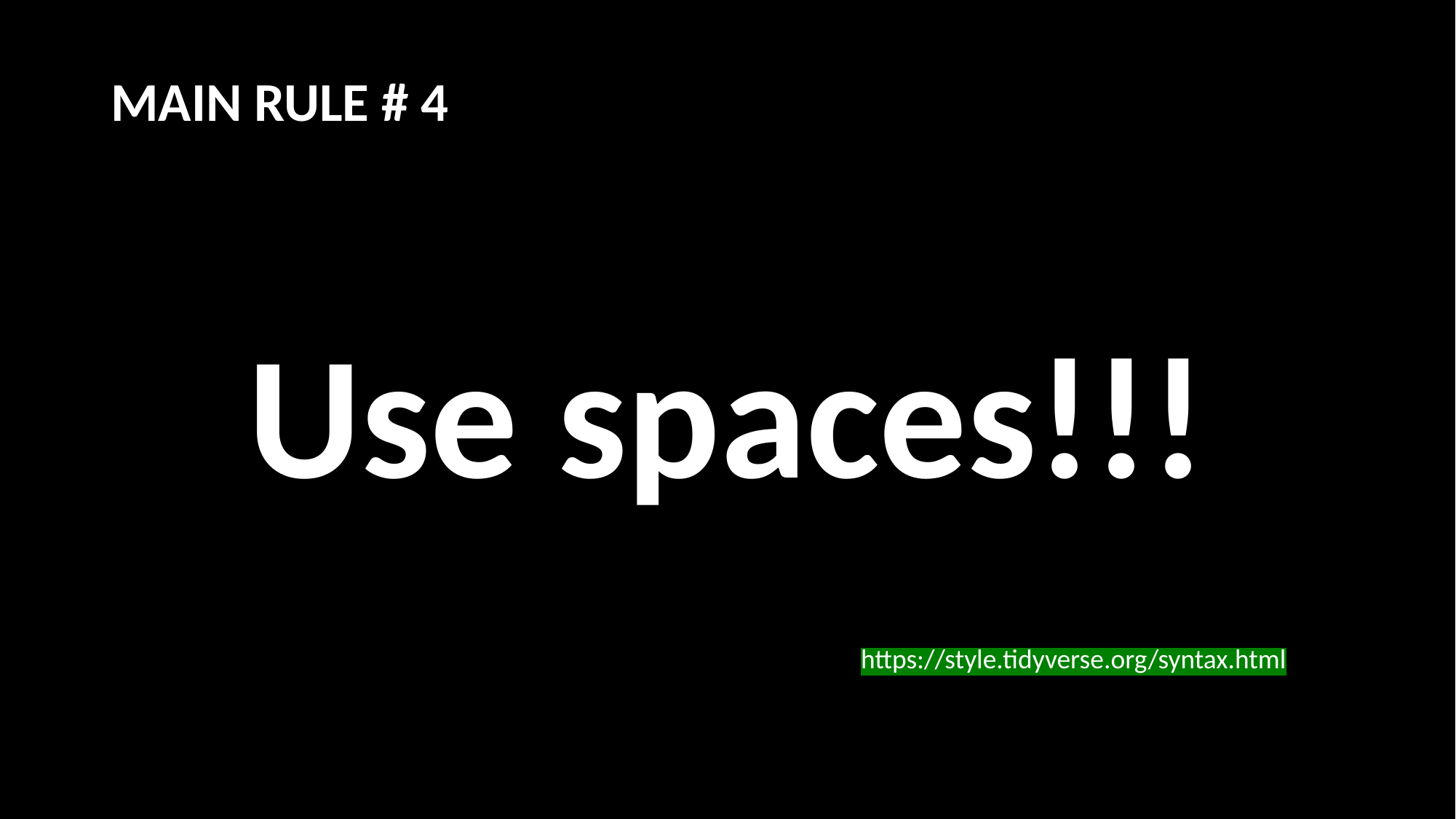

MAIN RULE # 4
Use spaces!!!
https://style.tidyverse.org/syntax.html